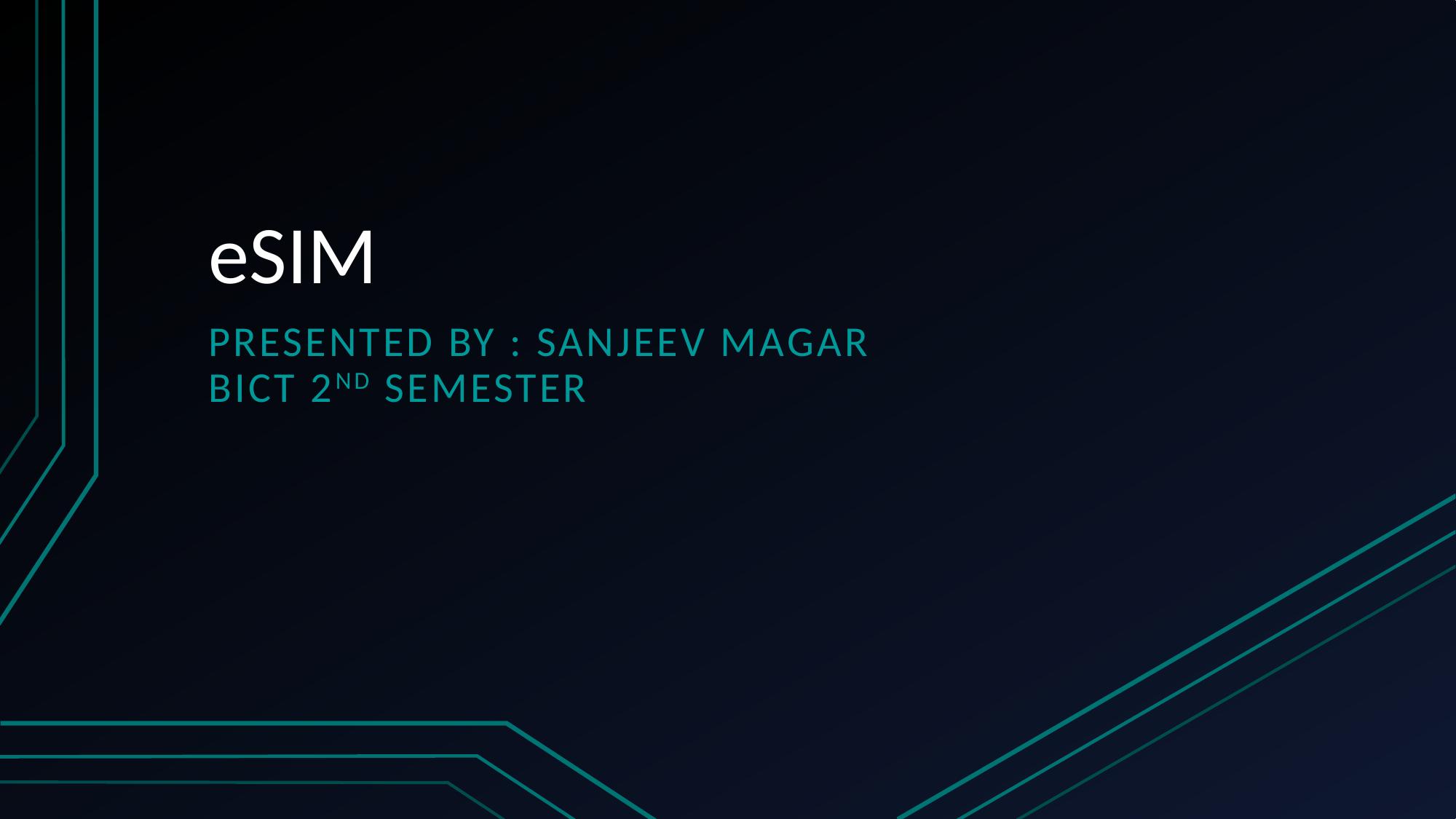

# eSIM
Presented by : Sanjeev magar
BICT 2nd SEMESTER